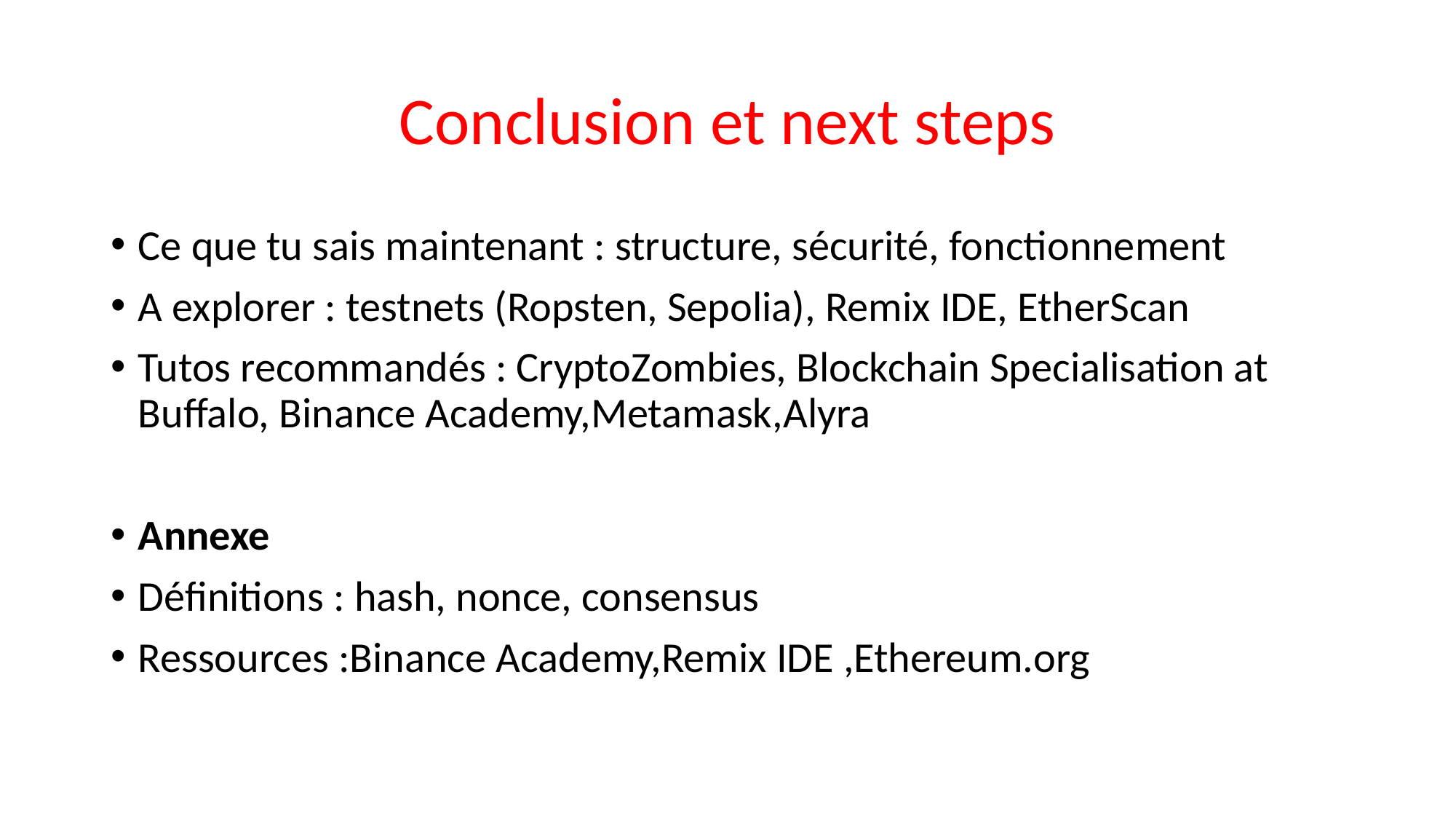

# Conclusion et next steps
Ce que tu sais maintenant : structure, sécurité, fonctionnement
A explorer : testnets (Ropsten, Sepolia), Remix IDE, EtherScan
Tutos recommandés : CryptoZombies, Blockchain Specialisation at Buffalo, Binance Academy,Metamask,Alyra

Annexe
Définitions : hash, nonce, consensus
Ressources :Binance Academy,Remix IDE ,Ethereum.org